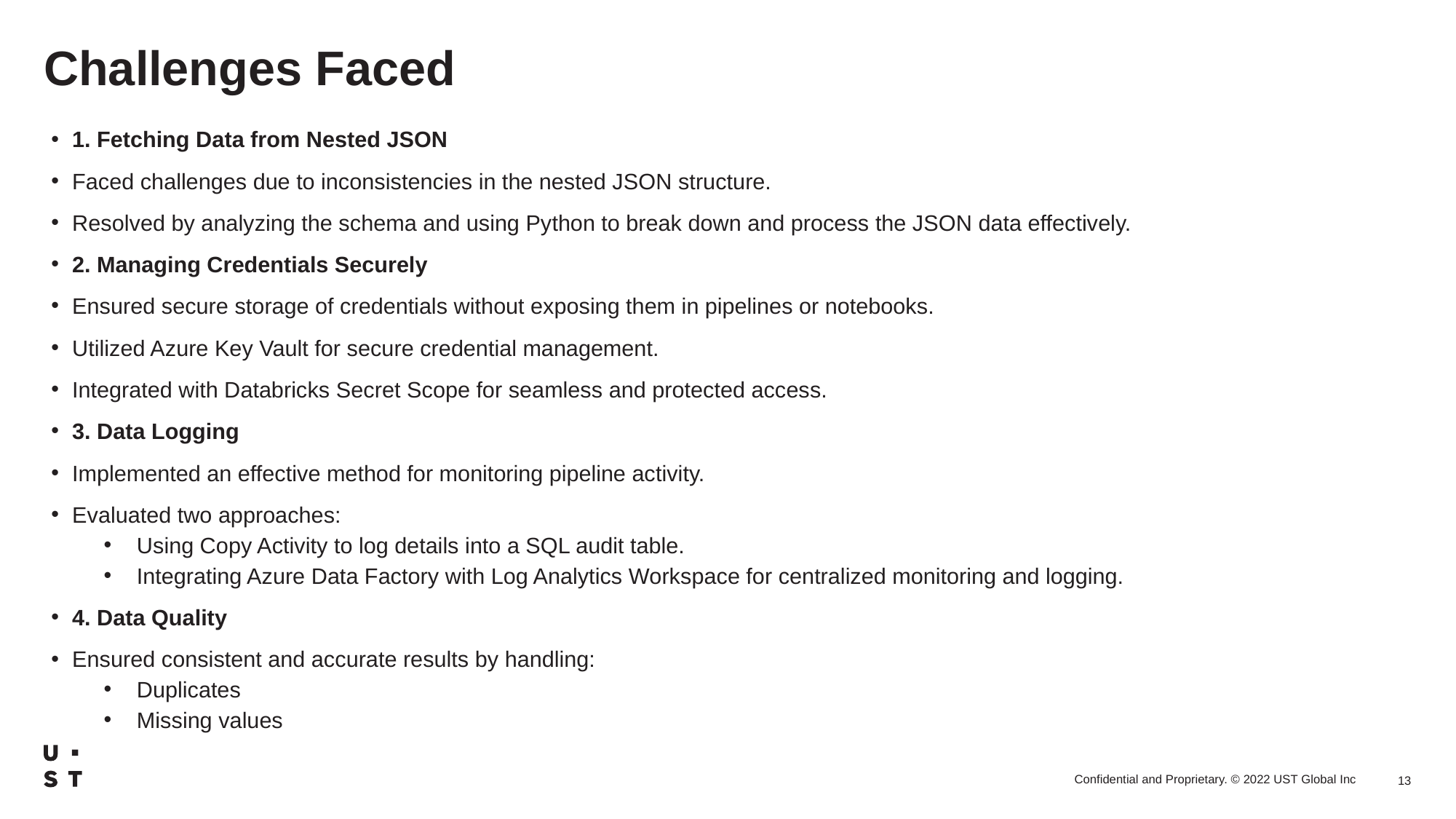

# Challenges Faced
1. Fetching Data from Nested JSON
Faced challenges due to inconsistencies in the nested JSON structure.
Resolved by analyzing the schema and using Python to break down and process the JSON data effectively.
2. Managing Credentials Securely
Ensured secure storage of credentials without exposing them in pipelines or notebooks.
Utilized Azure Key Vault for secure credential management.
Integrated with Databricks Secret Scope for seamless and protected access.
3. Data Logging
Implemented an effective method for monitoring pipeline activity.
Evaluated two approaches:
Using Copy Activity to log details into a SQL audit table.
Integrating Azure Data Factory with Log Analytics Workspace for centralized monitoring and logging.
4. Data Quality
Ensured consistent and accurate results by handling:
Duplicates
Missing values